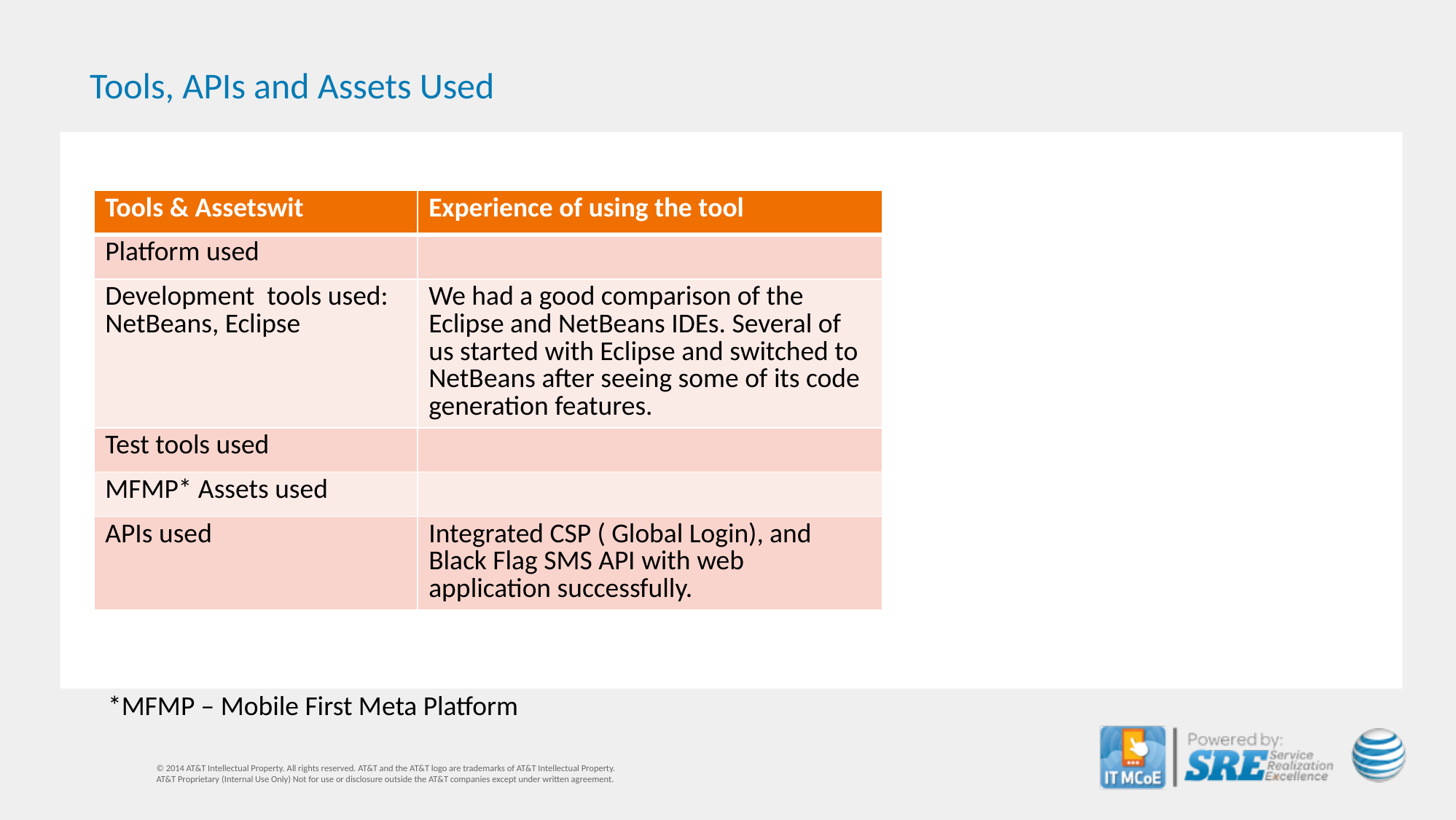

# Tools, APIs and Assets Used

| Tools & Assetswit | Experience of using the tool |
| --- | --- |
| Platform used |  |
| Development tools used: NetBeans, Eclipse | We had a good comparison of the Eclipse and NetBeans IDEs. Several of us started with Eclipse and switched to NetBeans after seeing some of its code generation features. |
| Test tools used |  |
| MFMP\* Assets used |  |
| APIs used | Integrated CSP ( Global Login), and Black Flag SMS API with web application successfully. |
*MFMP – Mobile First Meta Platform
© 2014 AT&T Intellectual Property. All rights reserved. AT&T and the AT&T logo are trademarks of AT&T Intellectual Property.
AT&T Proprietary (Internal Use Only) Not for use or disclosure outside the AT&T companies except under written agreement.